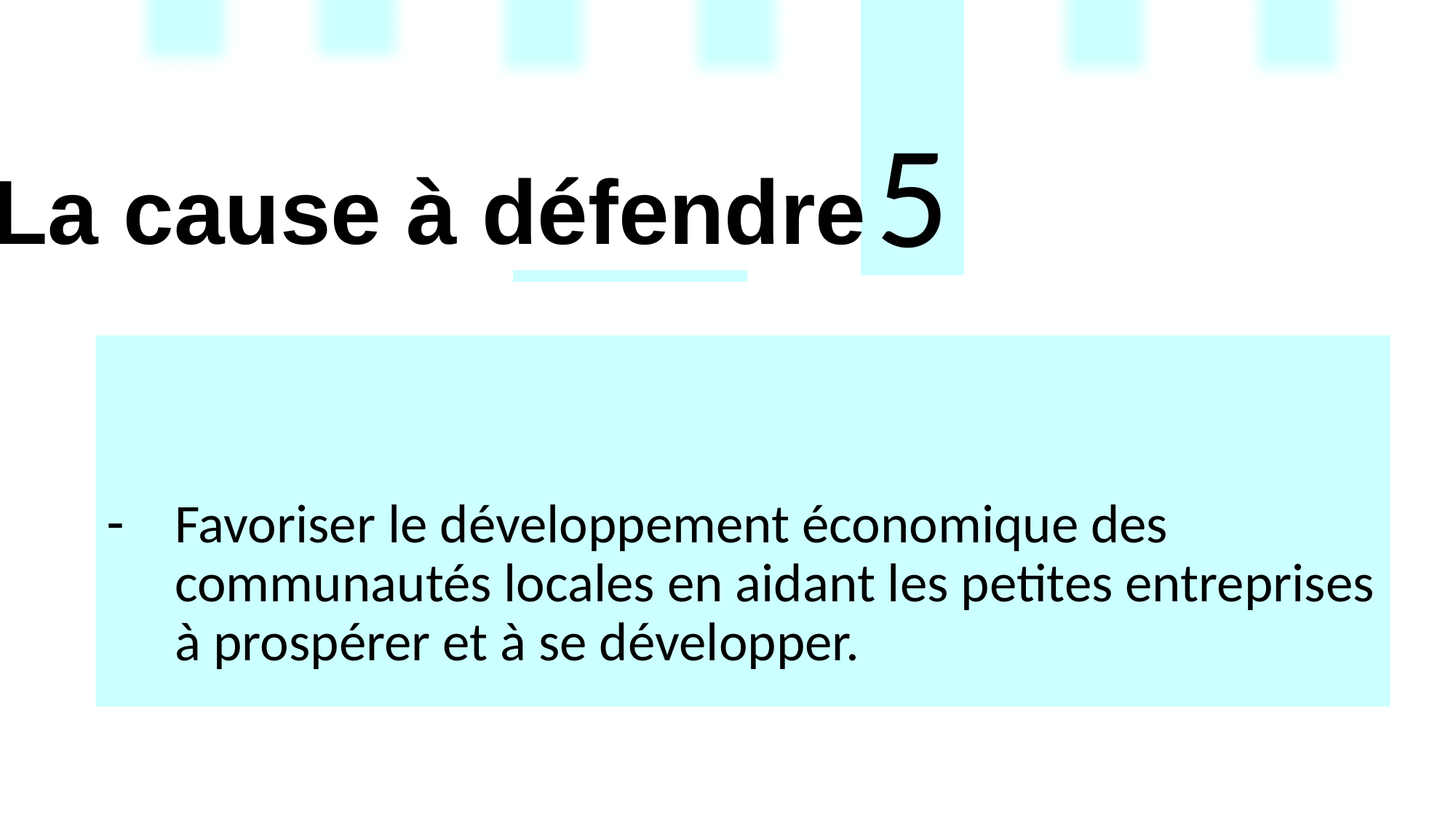

5

La cause à défendre

Favoriser le développement économique des communautés locales en aidant les petites entreprises à prospérer et à se développer.